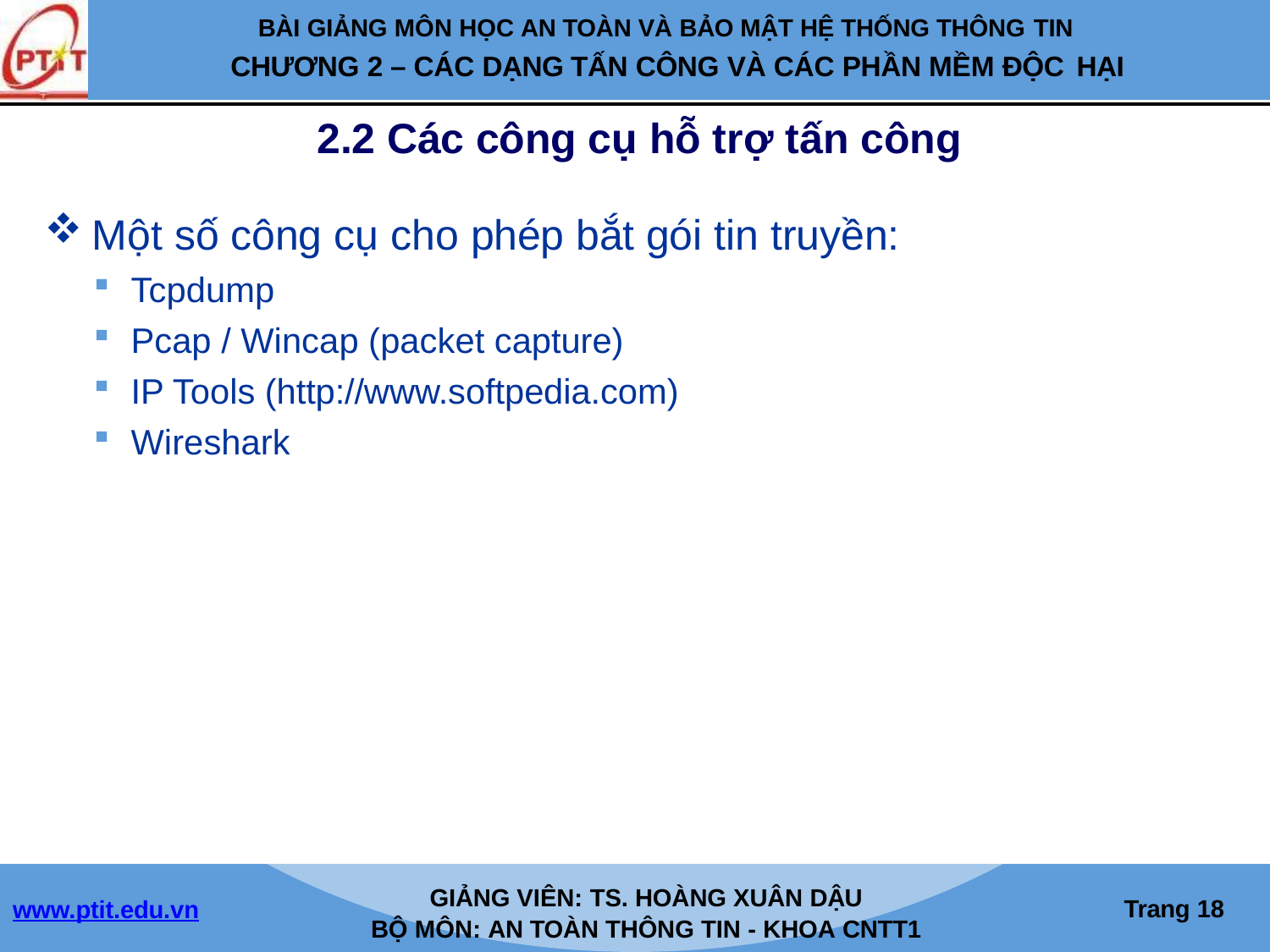

BÀI GIẢNG MÔN HỌC AN TOÀN VÀ BẢO MẬT HỆ THỐNG THÔNG TIN
CHƯƠNG 2 – CÁC DẠNG TẤN CÔNG VÀ CÁC PHẦN MỀM ĐỘC HẠI
2.2 Các công cụ hỗ trợ tấn công

Một số công cụ cho phép bắt gói tin truyền:
Tcpdump
Pcap / Wincap (packet capture)
IP Tools (http://www.softpedia.com)
Wireshark
GIẢNG VIÊN: TS. HOÀNG XUÂN DẬU
BỘ MÔN: AN TOÀN THÔNG TIN - KHOA CNTT1
Trang 18
www.ptit.edu.vn